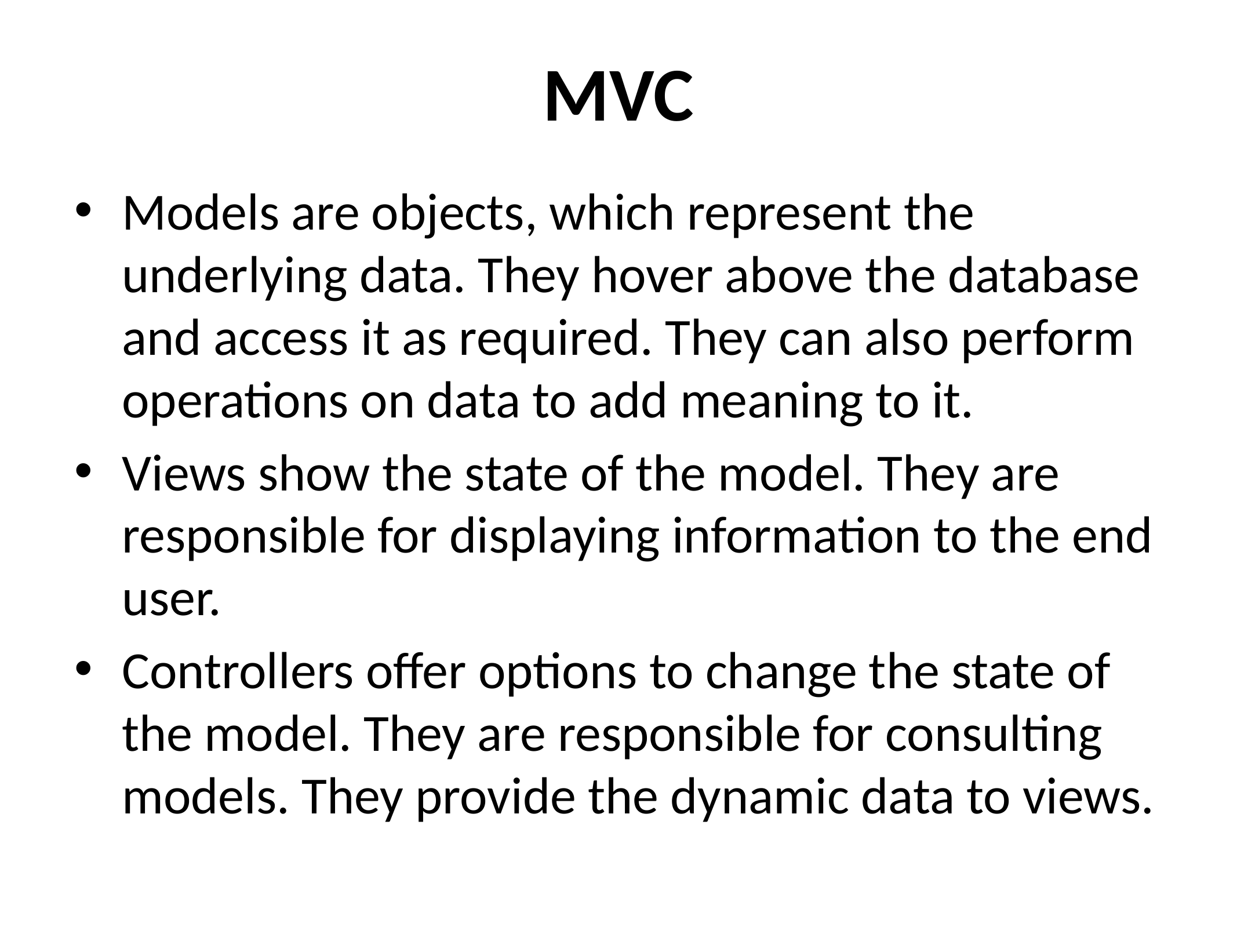

# MVC
Models are objects, which represent the underlying data. They hover above the database and access it as required. They can also perform operations on data to add meaning to it.
Views show the state of the model. They are responsible for displaying information to the end user.
Controllers offer options to change the state of the model. They are responsible for consulting models. They provide the dynamic data to views.